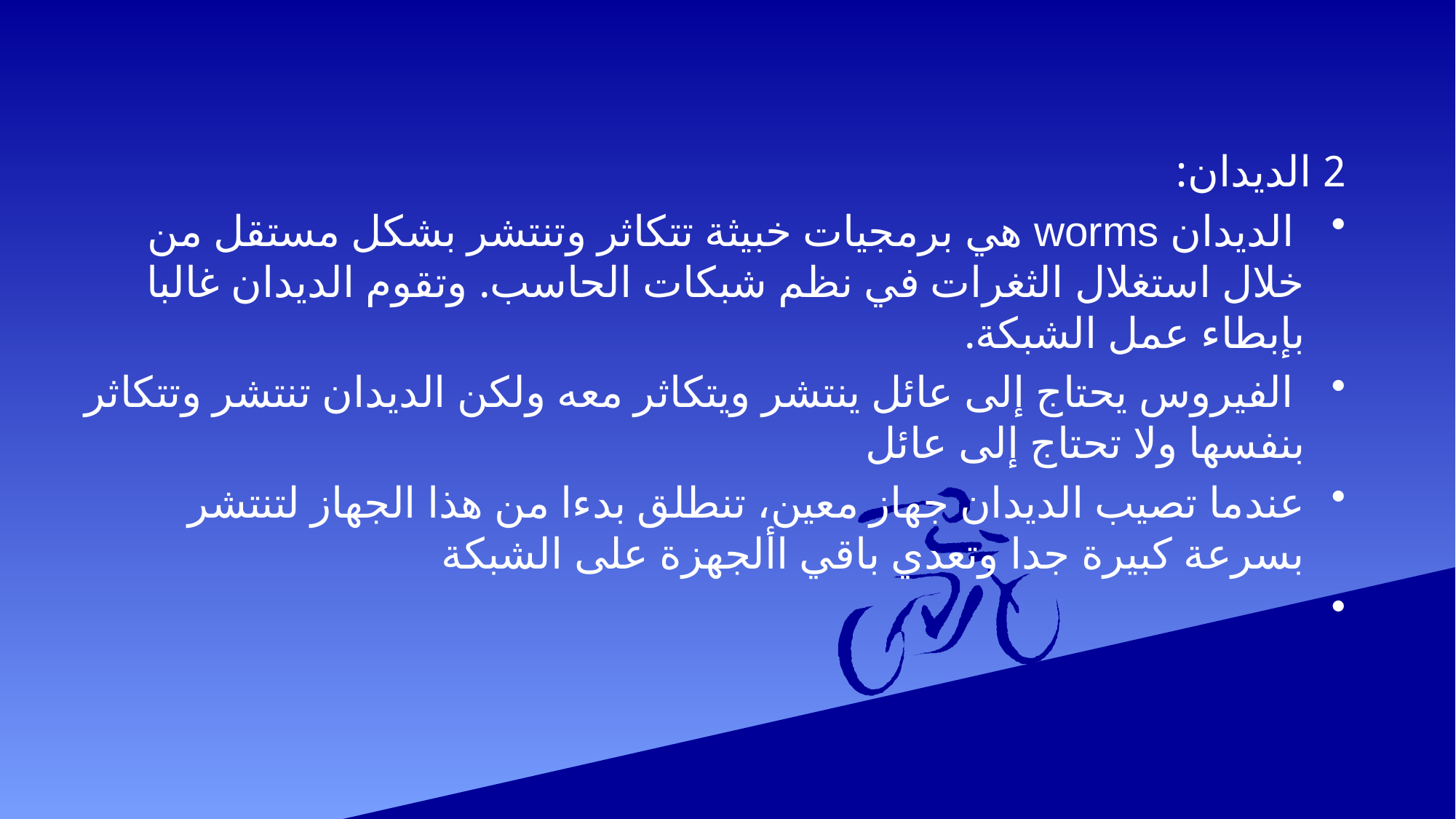

#
2 الديدان:
 الديدان worms هي برمجيات خبيثة تتكاثر وتنتشر بشكل مستقل من خلال استغلال الثغرات في نظم شبكات الحاسب. وتقوم الديدان غالبا بإبطاء عمل الشبكة.
 الفيروس يحتاج إلى عائل ينتشر ويتكاثر معه ولكن الديدان تنتشر وتتكاثر بنفسها ولا تحتاج إلى عائل
عندما تصيب الديدان جهاز معين، تنطلق بدءا من هذا الجهاز لتنتشر بسرعة كبيرة جدا وتعدي باقي األجهزة على الشبكة